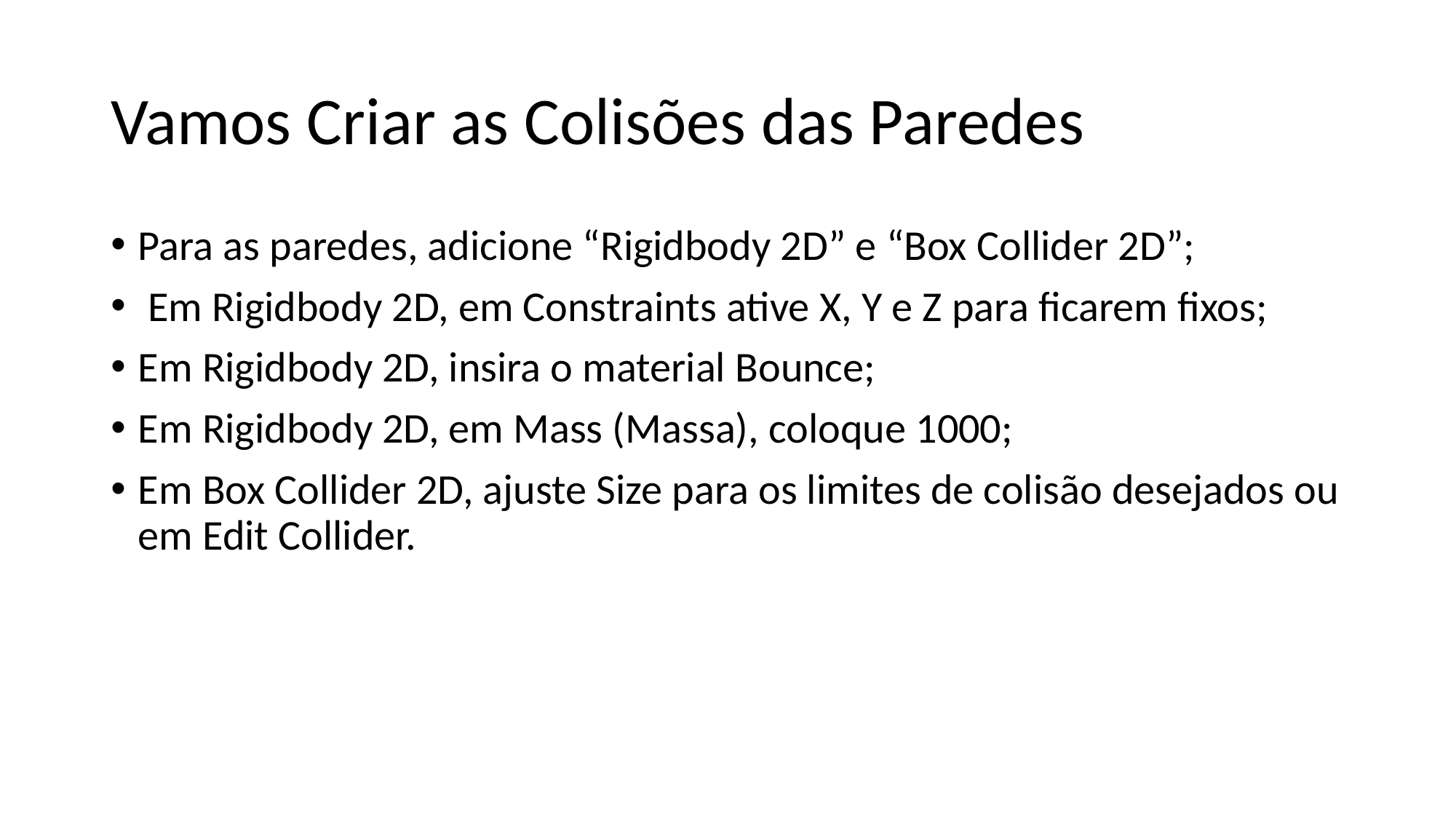

# Vamos Criar as Colisões das Paredes
Para as paredes, adicione “Rigidbody 2D” e “Box Collider 2D”;
 Em Rigidbody 2D, em Constraints ative X, Y e Z para ficarem fixos;
Em Rigidbody 2D, insira o material Bounce;
Em Rigidbody 2D, em Mass (Massa), coloque 1000;
Em Box Collider 2D, ajuste Size para os limites de colisão desejados ou em Edit Collider.